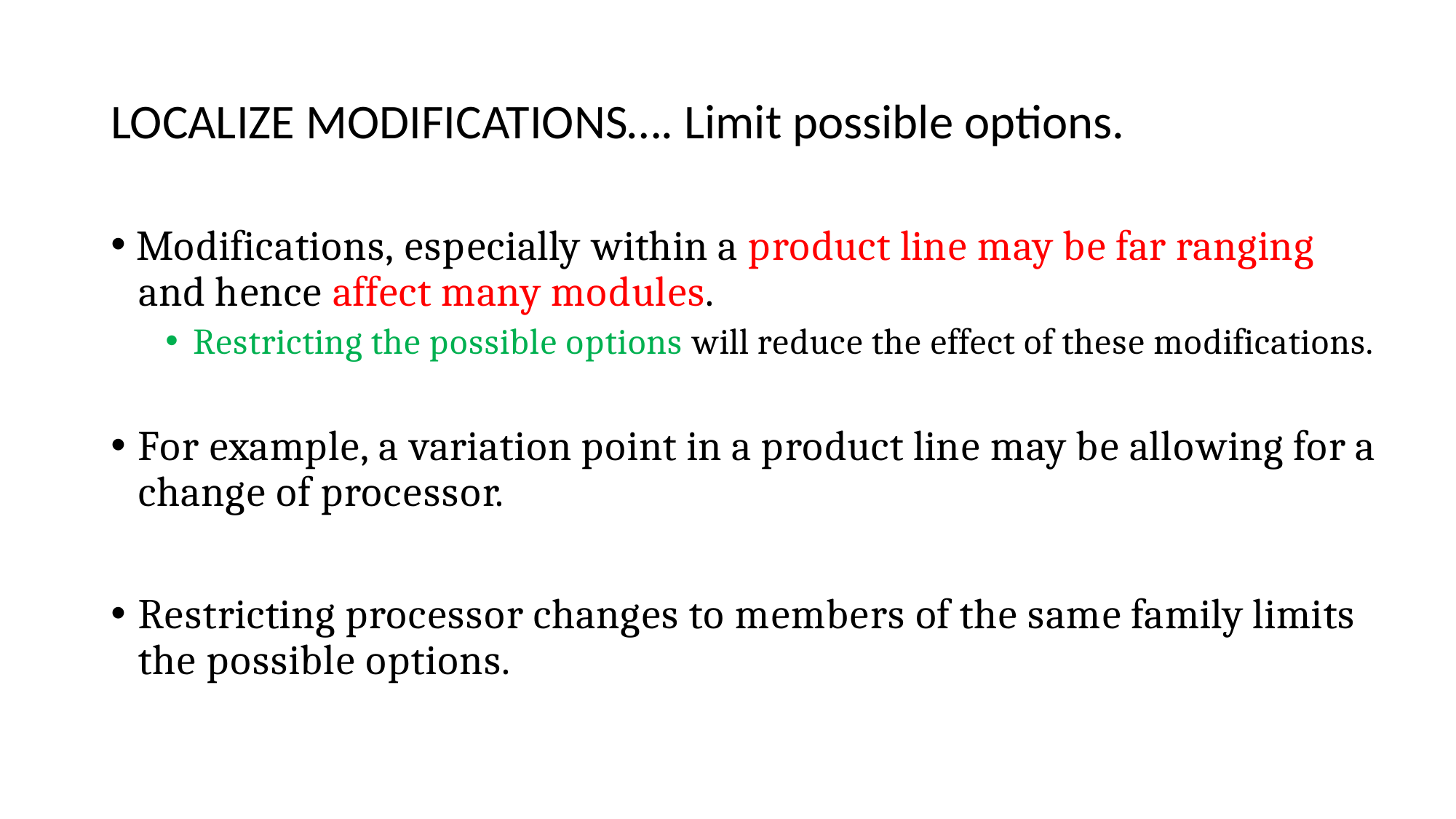

# LOCALIZE MODIFICATIONS…. Limit possible options.
Modifications, especially within a product line may be far ranging and hence affect many modules.
Restricting the possible options will reduce the effect of these modifications.

For example, a variation point in a product line may be allowing for a change of processor.

Restricting processor changes to members of the same family limits the possible options.